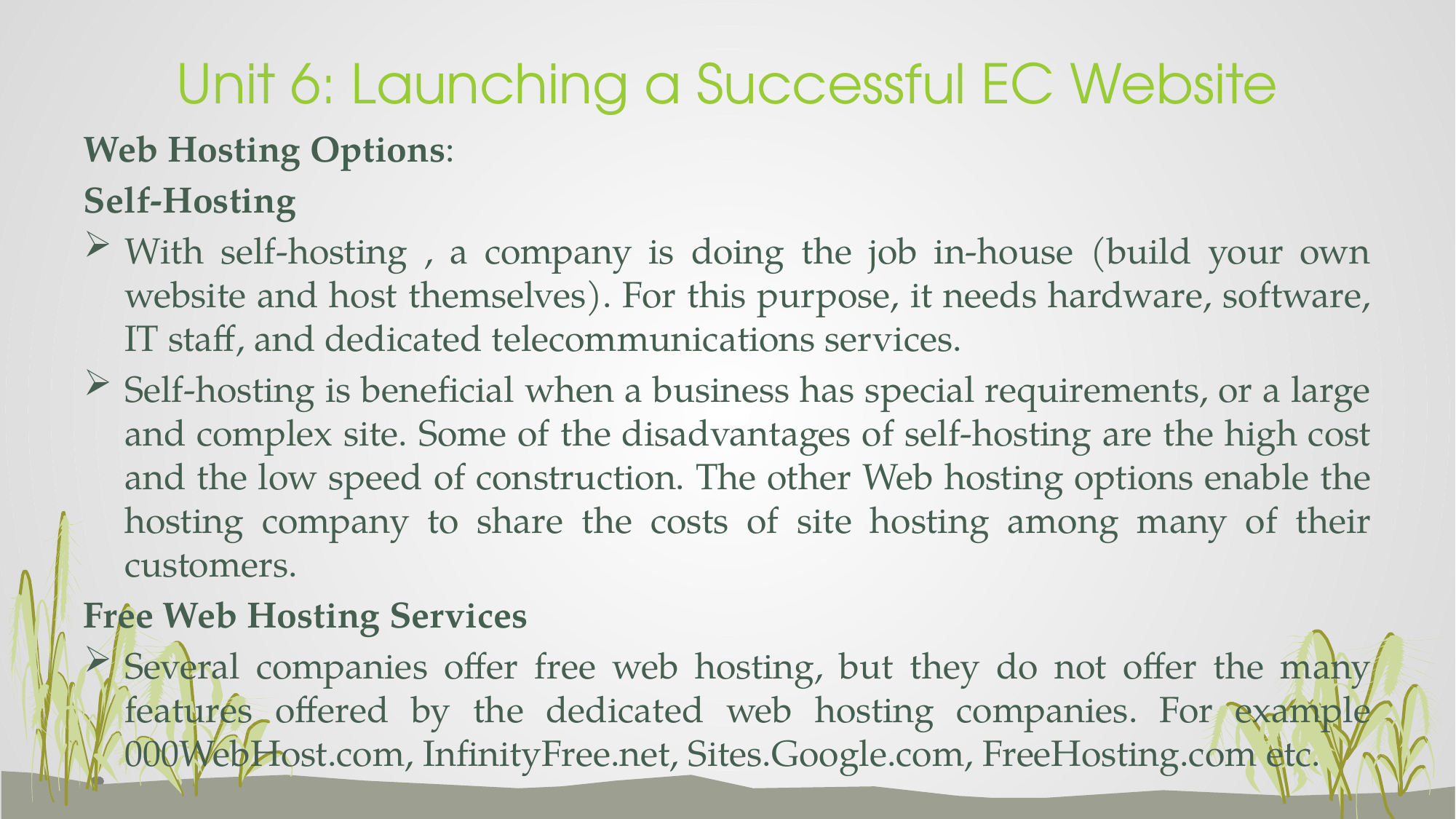

# Unit 6: Launching a Successful EC Website
Web Hosting Options:
Self-Hosting
With self-hosting , a company is doing the job in-house (build your own website and host themselves). For this purpose, it needs hardware, software, IT staff, and dedicated telecommunications services.
Self-hosting is beneficial when a business has special requirements, or a large and complex site. Some of the disadvantages of self-hosting are the high cost and the low speed of construction. The other Web hosting options enable the hosting company to share the costs of site hosting among many of their customers.
Free Web Hosting Services
Several companies offer free web hosting, but they do not offer the many features offered by the dedicated web hosting companies. For example 000WebHost.com, InfinityFree.net, Sites.Google.com, FreeHosting.com etc.